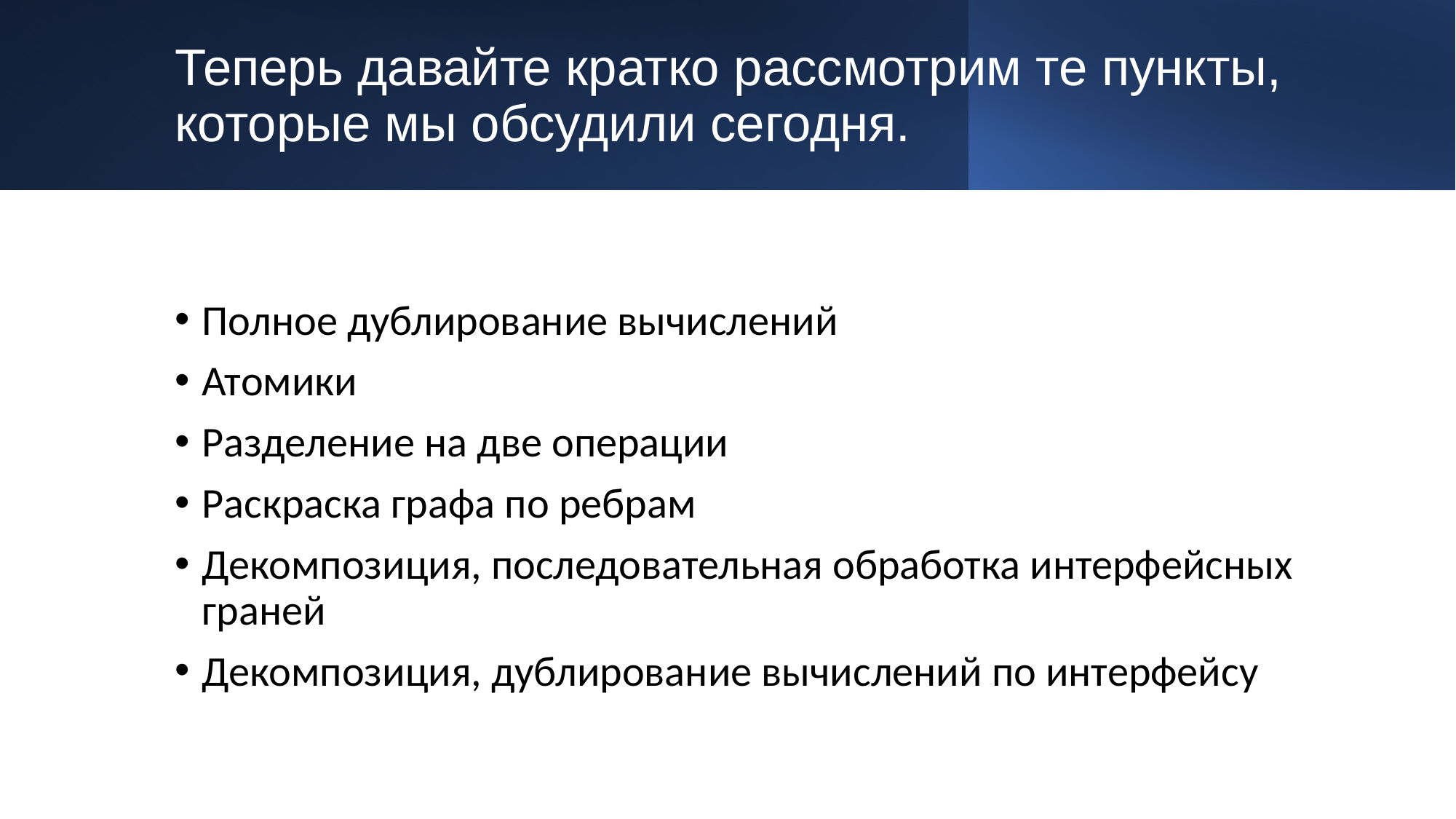

# Теперь давайте кратко рассмотрим те пункты, которые мы обсудили сегодня.
Полное дублирование вычислений
Атомики
Разделение на две операции
Раскраска графа по ребрам
Декомпозиция, последовательная обработка интерфейсных граней
Декомпозиция, дублирование вычислений по интерфейсу